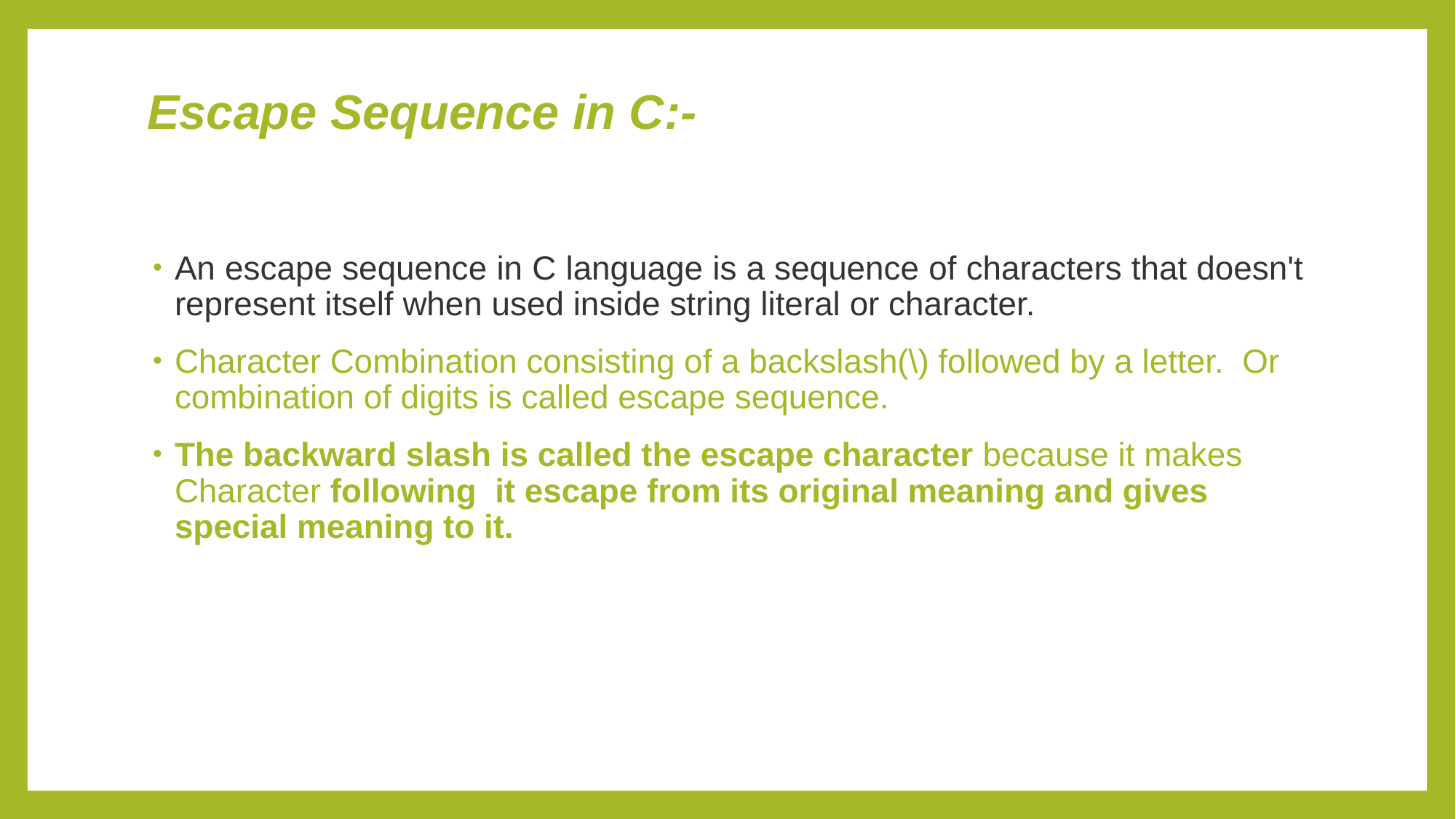

# Escape Sequence in C:-
An escape sequence in C language is a sequence of characters that doesn't represent itself when used inside string literal or character.
Character Combination consisting of a backslash(\) followed by a letter.  Or combination of digits is called escape sequence.
The backward slash is called the escape character because it makes Character following  it escape from its original meaning and gives special meaning to it.